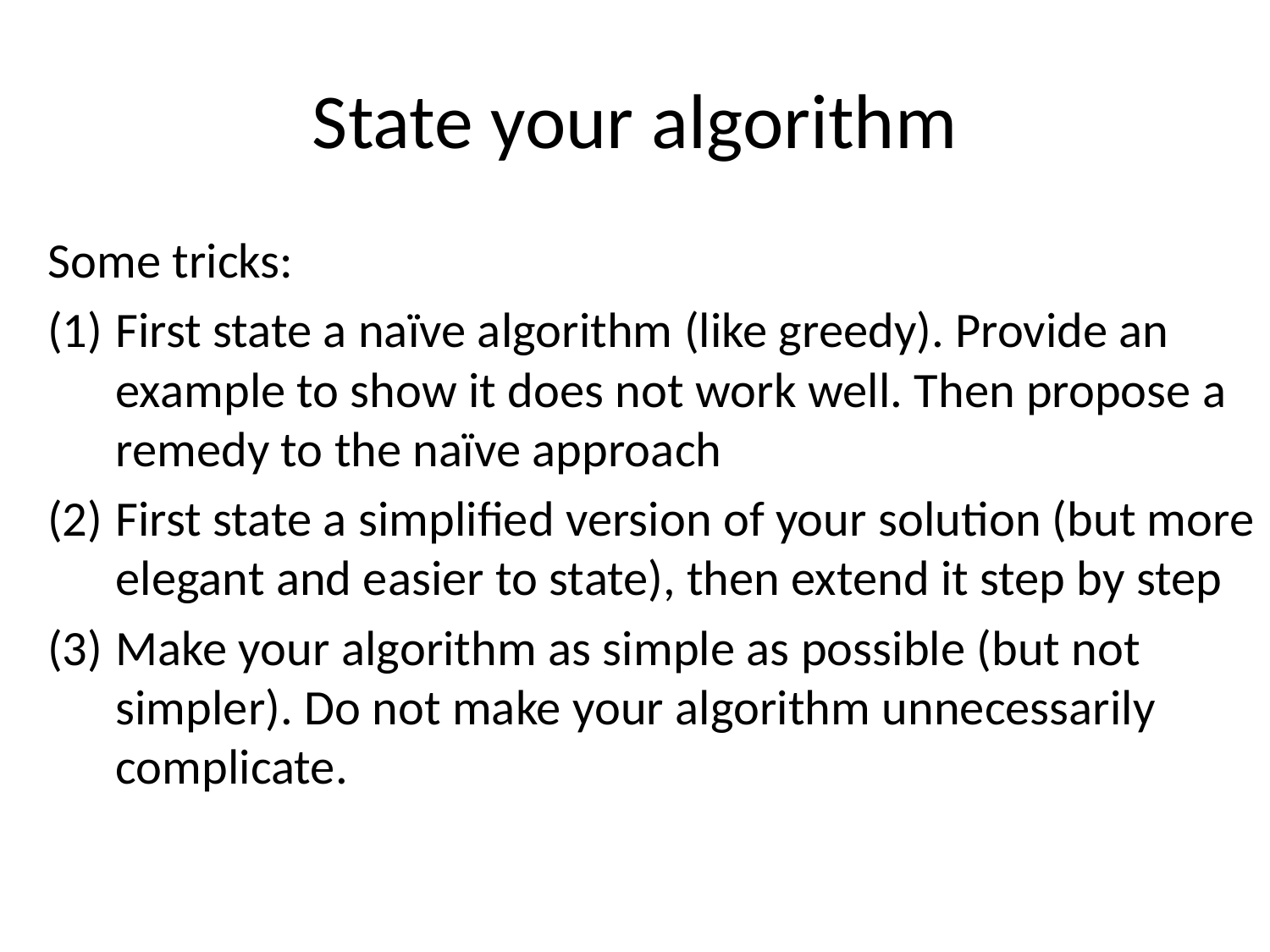

# State your algorithm
Some tricks:
First state a naïve algorithm (like greedy). Provide an example to show it does not work well. Then propose a remedy to the naïve approach
First state a simplified version of your solution (but more elegant and easier to state), then extend it step by step
Make your algorithm as simple as possible (but not simpler). Do not make your algorithm unnecessarily complicate.